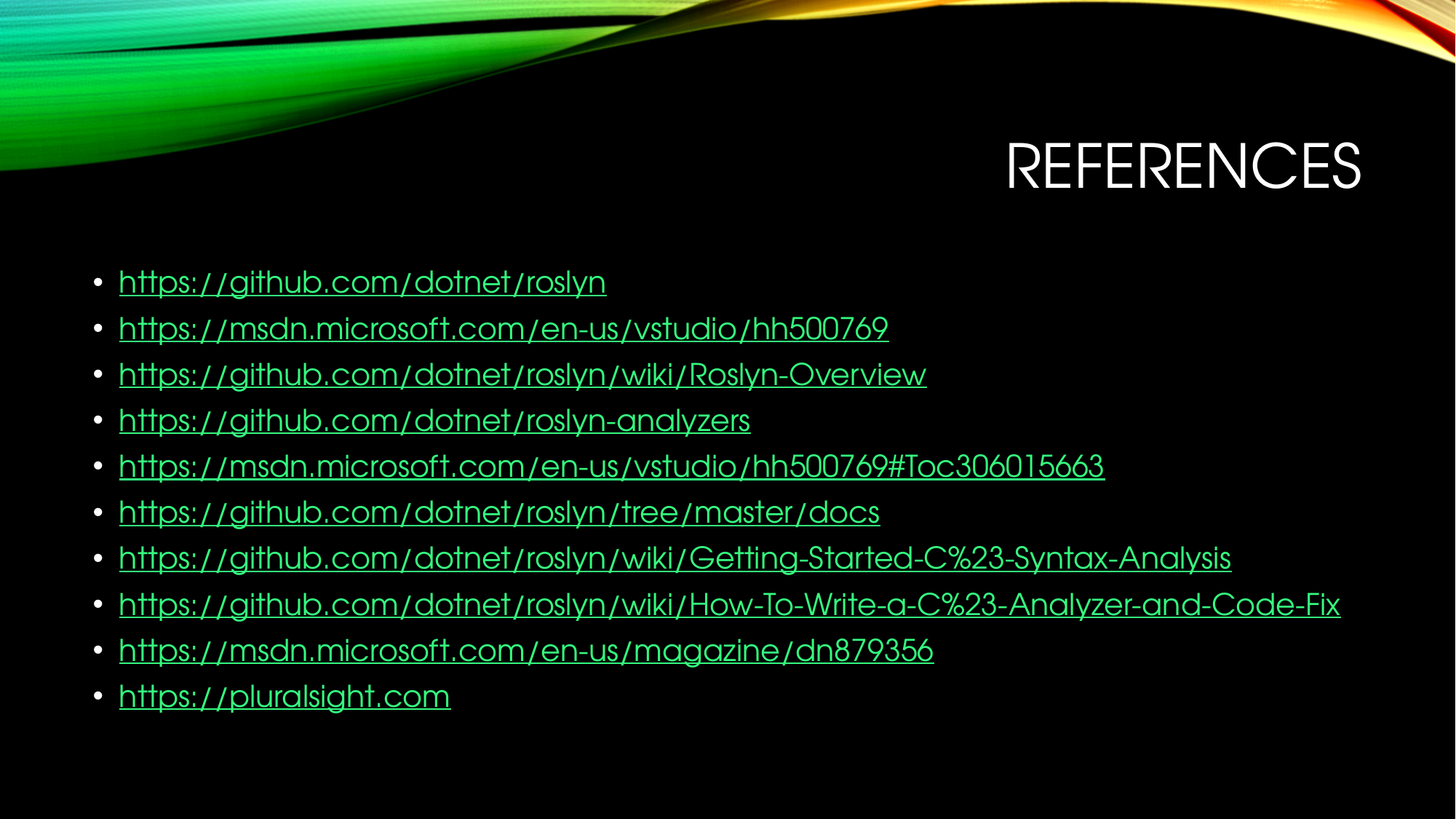

# References
https://github.com/dotnet/roslyn
https://msdn.microsoft.com/en-us/vstudio/hh500769
https://github.com/dotnet/roslyn/wiki/Roslyn-Overview
https://github.com/dotnet/roslyn-analyzers
https://msdn.microsoft.com/en-us/vstudio/hh500769#Toc306015663
https://github.com/dotnet/roslyn/tree/master/docs
https://github.com/dotnet/roslyn/wiki/Getting-Started-C%23-Syntax-Analysis
https://github.com/dotnet/roslyn/wiki/How-To-Write-a-C%23-Analyzer-and-Code-Fix
https://msdn.microsoft.com/en-us/magazine/dn879356
https://pluralsight.com